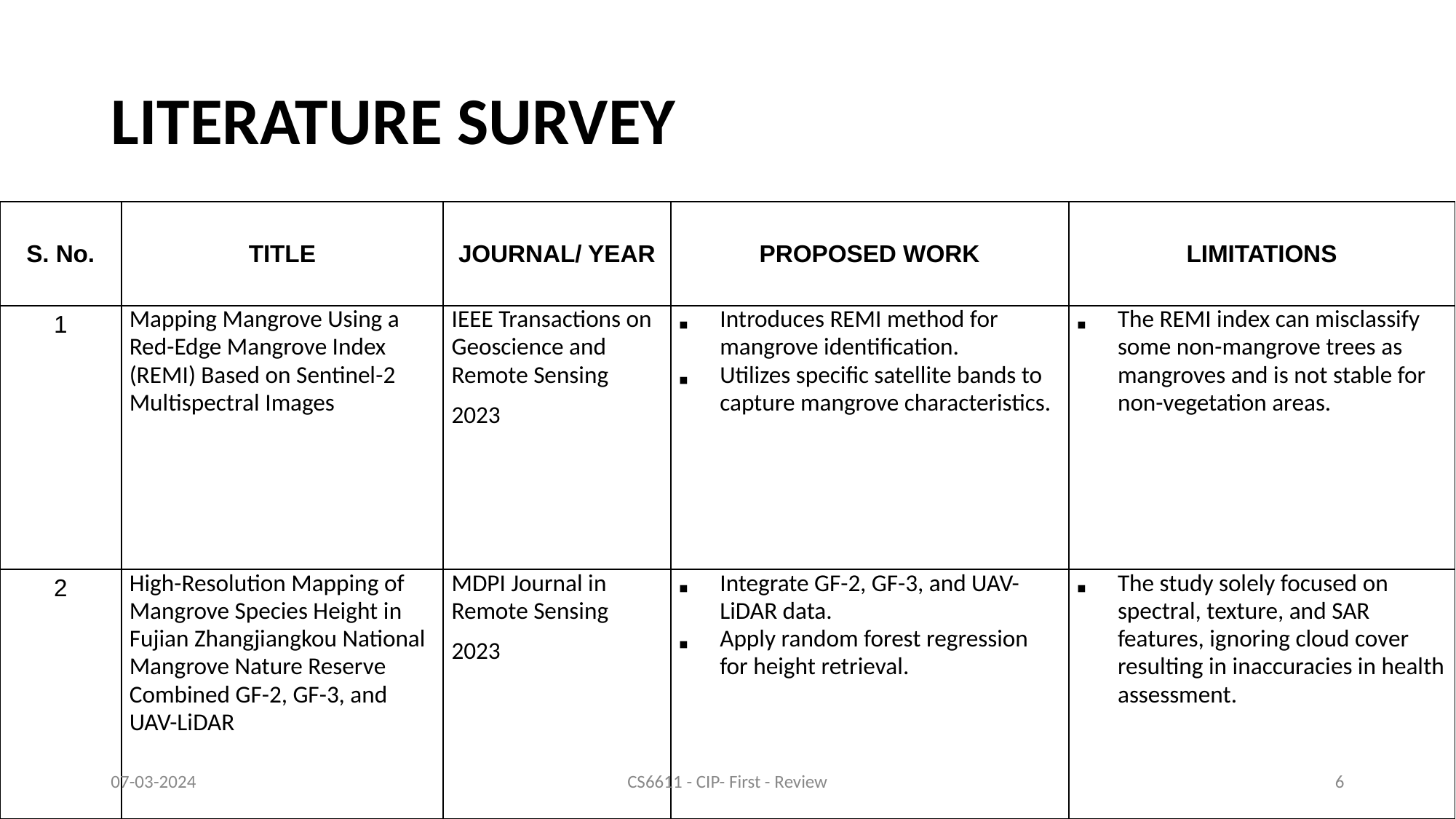

# LITERATURE SURVEY
| S. No. | TITLE | JOURNAL/ YEAR | PROPOSED WORK | LIMITATIONS |
| --- | --- | --- | --- | --- |
| 1 | Mapping Mangrove Using a Red-Edge Mangrove Index (REMI) Based on Sentinel-2 Multispectral Images | IEEE Transactions on Geoscience and Remote Sensing 2023 | Introduces REMI method for mangrove identification. Utilizes specific satellite bands to capture mangrove characteristics. | The REMI index can misclassify some non-mangrove trees as mangroves and is not stable for non-vegetation areas. |
| 2 | High-Resolution Mapping of Mangrove Species Height in Fujian Zhangjiangkou National Mangrove Nature Reserve Combined GF-2, GF-3, and UAV-LiDAR | MDPI Journal in Remote Sensing 2023 | Integrate GF-2, GF-3, and UAV-LiDAR data. Apply random forest regression for height retrieval. | The study solely focused on spectral, texture, and SAR features, ignoring cloud cover resulting in inaccuracies in health assessment. |
07-03-2024
CS6611 - CIP- First - Review
6